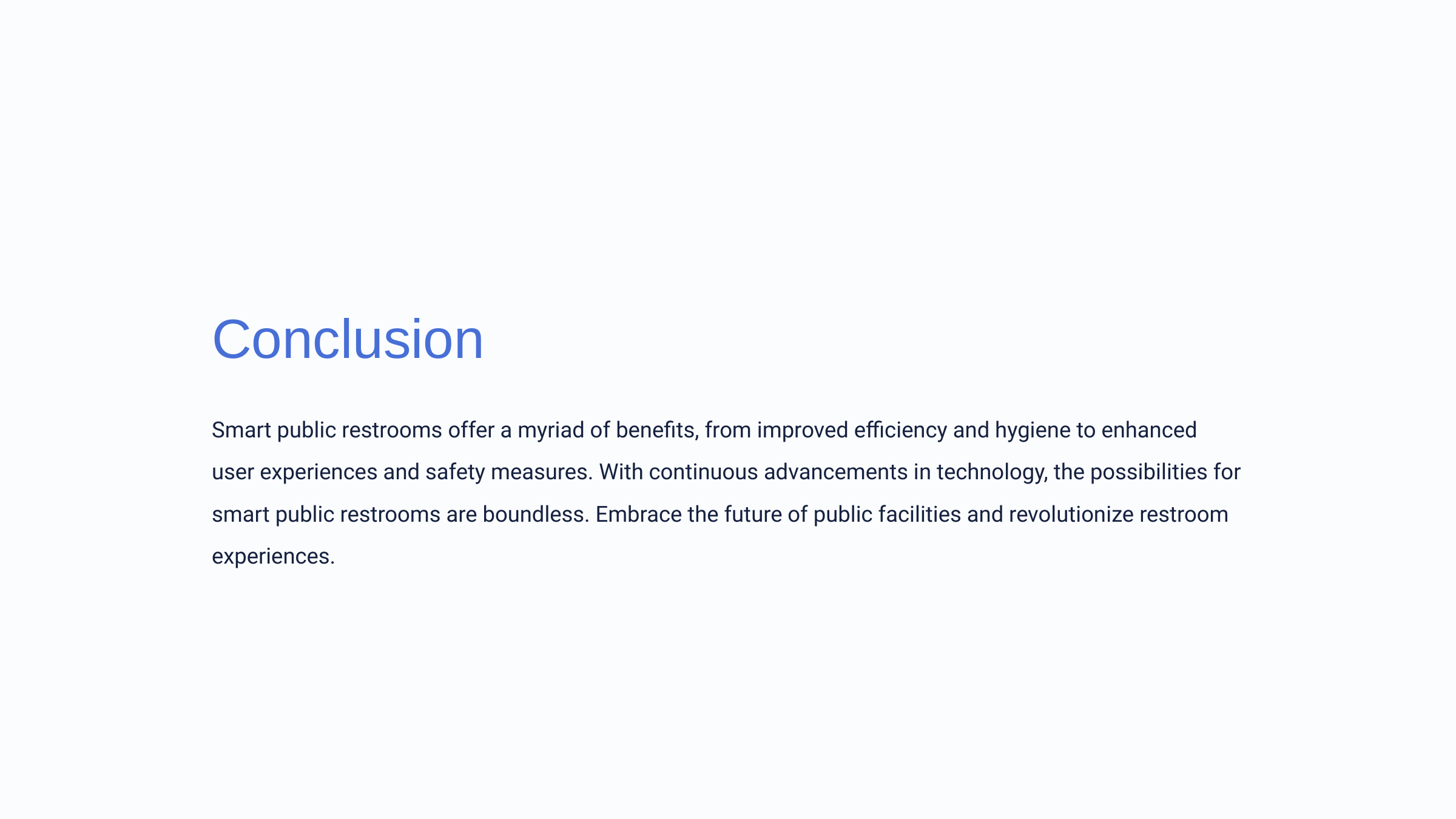

Conclusion
Smart public restrooms offer a myriad of benefits, from improved efficiency and hygiene to enhanced user experiences and safety measures. With continuous advancements in technology, the possibilities for smart public restrooms are boundless. Embrace the future of public facilities and revolutionize restroom experiences.